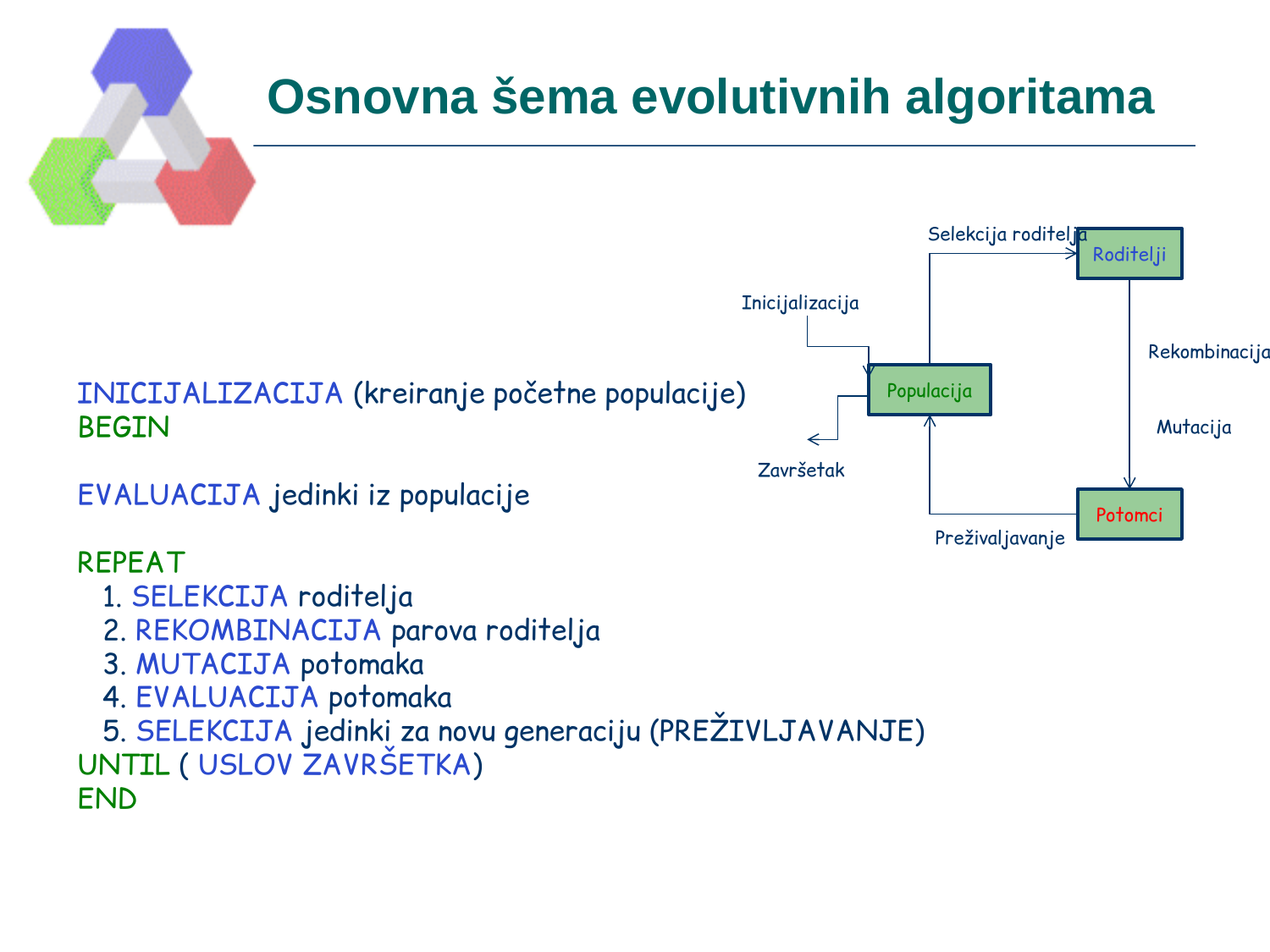

# Osnovna šema evolutivnih algoritama
Selekcija roditelja
Roditelji
Inicijalizacija
Rekombinacija
Populacija
Mutacija
Završetak
Potomci
Preživaljavanje
INICIJALIZACIJA (kreiranje početne populacije)
BEGIN

EVALUACIJA jedinki iz populacije

REPEAT
   1. SELEKCIJA roditelja
   2. REKOMBINACIJA parova roditelja
   3. MUTACIJA potomaka
   4. EVALUACIJA potomaka
   5. SELEKCIJA jedinki za novu generaciju (PREŽIVLJAVANJE)
UNTIL ( USLOV ZAVRŠETKA)
END